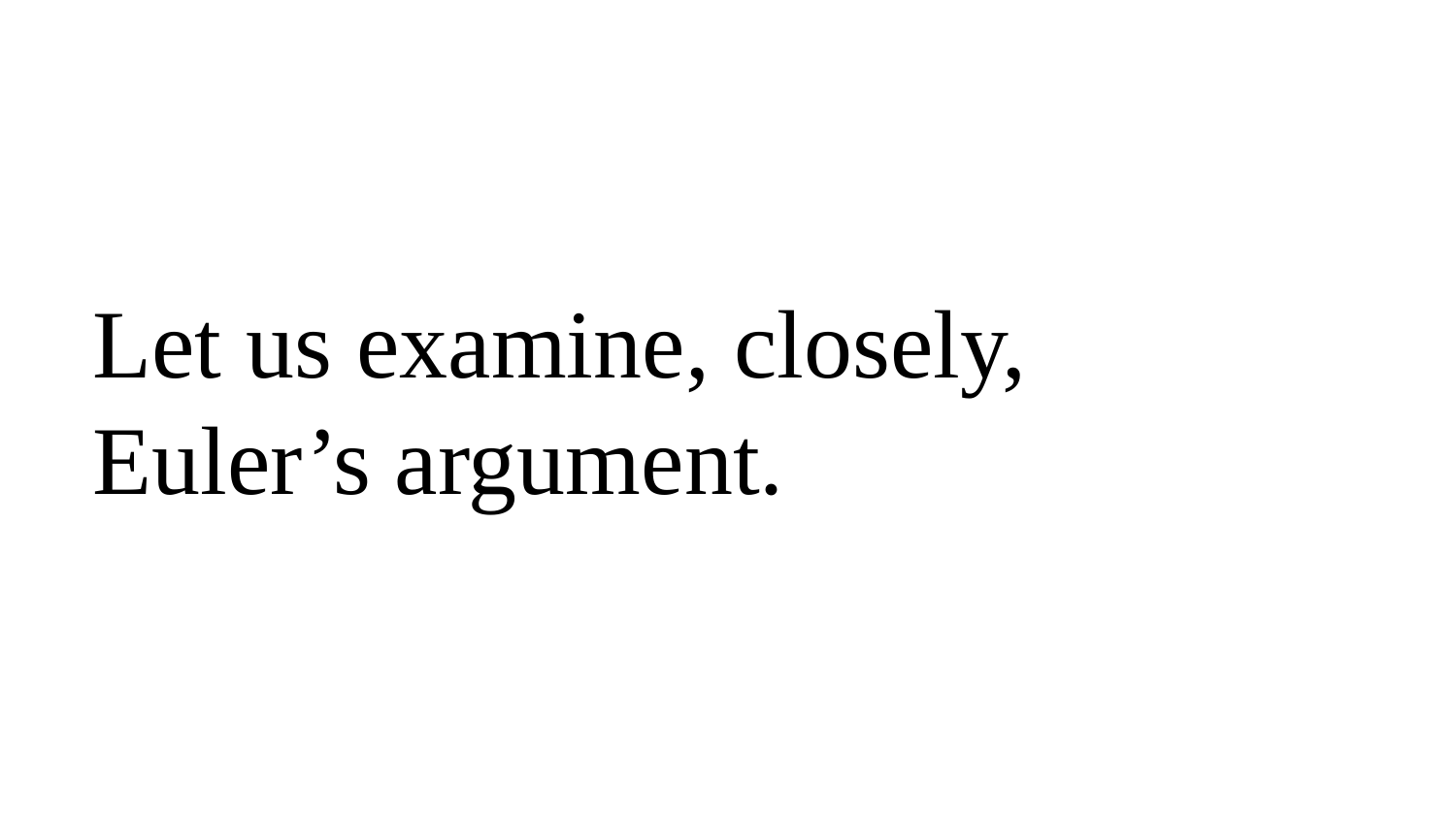

# Let us examine, closely, Euler’s argument.